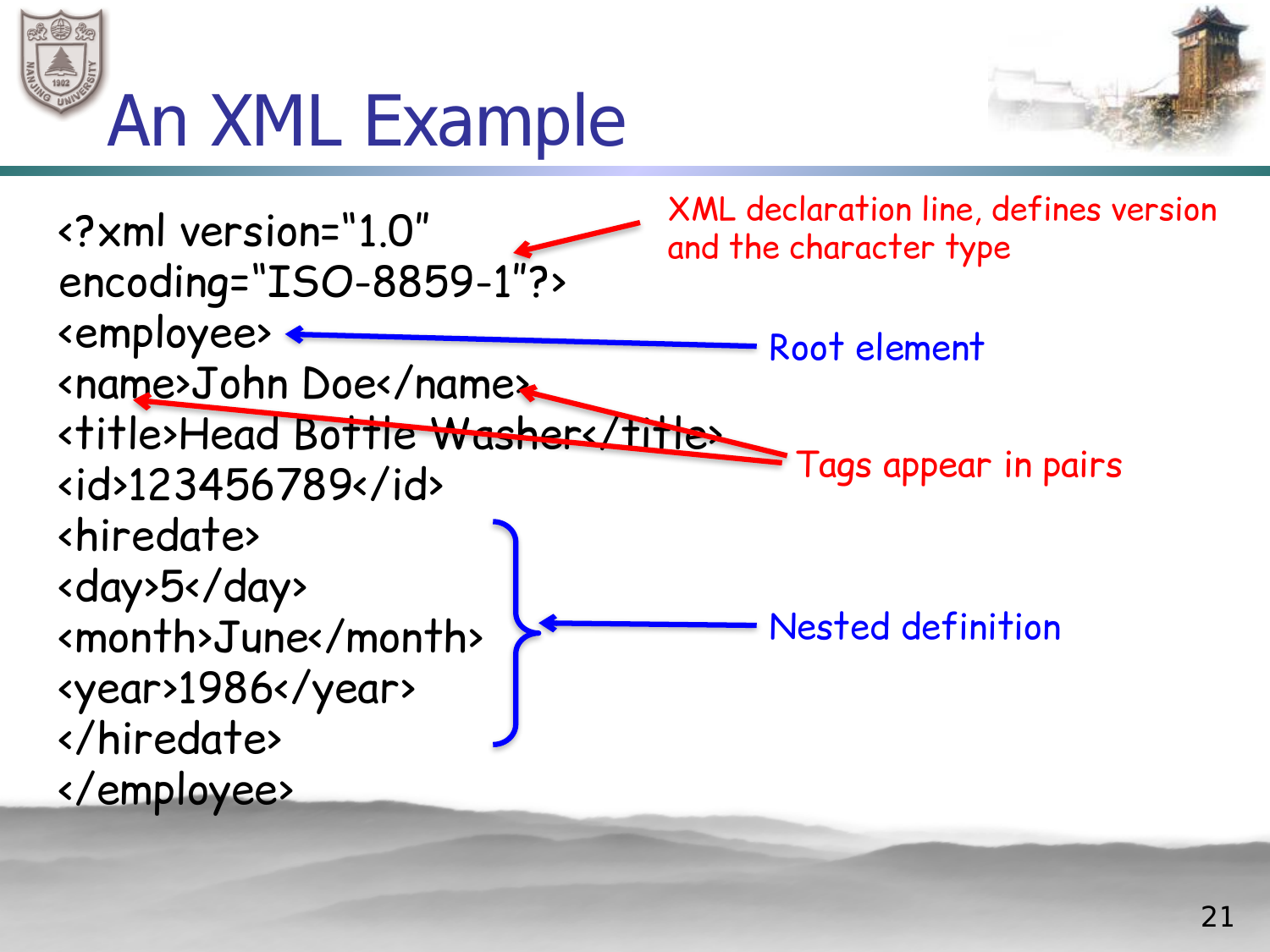

# An XML Example
XML declaration line, defines version and the character type
<?xml version=“1.0” encoding=“ISO-8859-1”?>
<employee>
<name>John Doe</name>
<title>Head Bottle Washer</title>
<id>123456789</id>
<hiredate>
<day>5</day>
<month>June</month>
<year>1986</year>
</hiredate>
</employee>
Root element
Tags appear in pairs

Nested definition
21